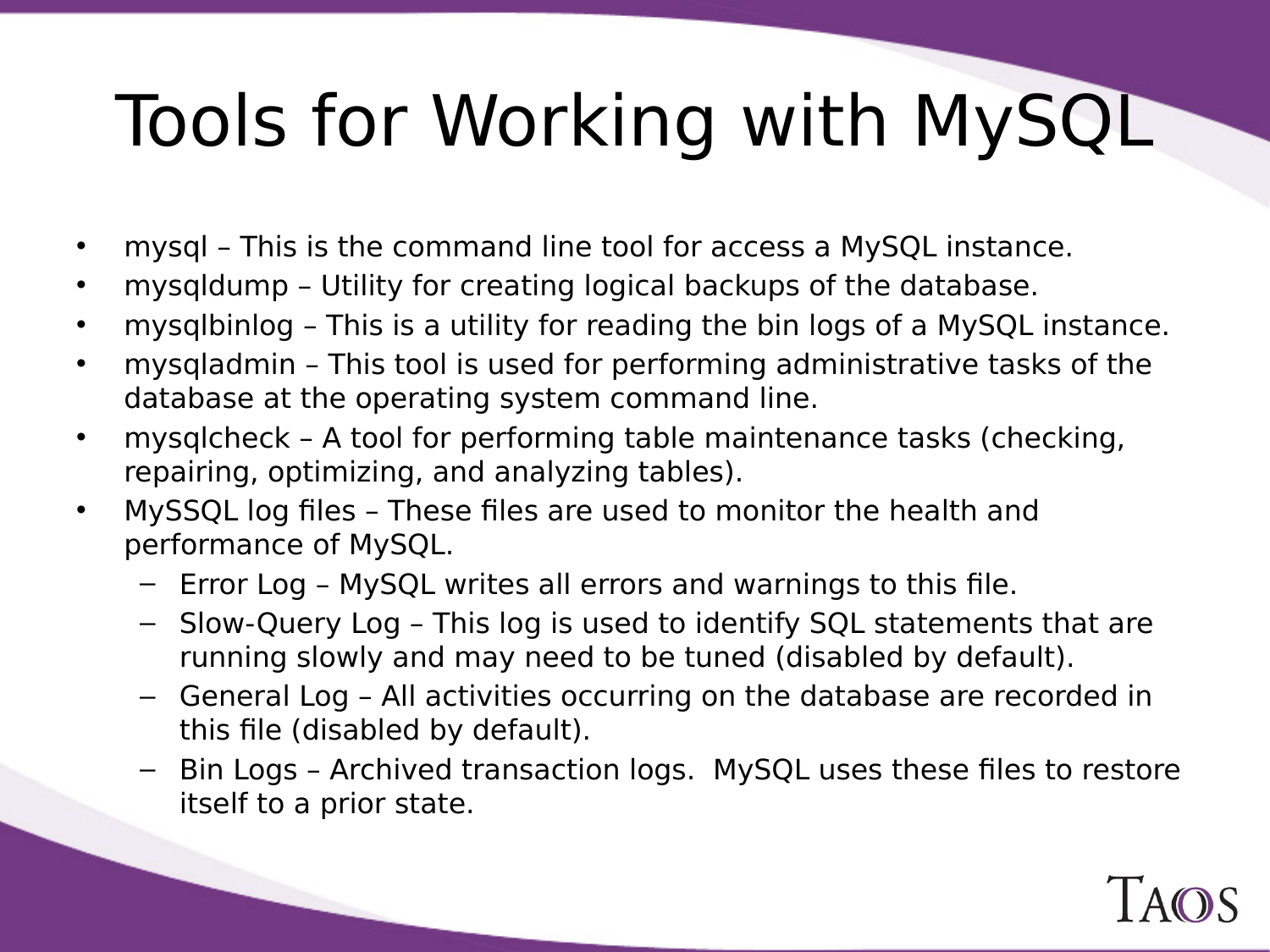

# Tools for Working with MySQL
mysql – This is the command line tool for access a MySQL instance.
mysqldump – Utility for creating logical backups of the database.
mysqlbinlog – This is a utility for reading the bin logs of a MySQL instance.
mysqladmin – This tool is used for performing administrative tasks of the database at the operating system command line.
mysqlcheck – A tool for performing table maintenance tasks (checking, repairing, optimizing, and analyzing tables).
MySSQL log files – These files are used to monitor the health and performance of MySQL.
Error Log – MySQL writes all errors and warnings to this file.
Slow-Query Log – This log is used to identify SQL statements that are running slowly and may need to be tuned (disabled by default).
General Log – All activities occurring on the database are recorded in this file (disabled by default).
Bin Logs – Archived transaction logs.  MySQL uses these files to restore itself to a prior state.